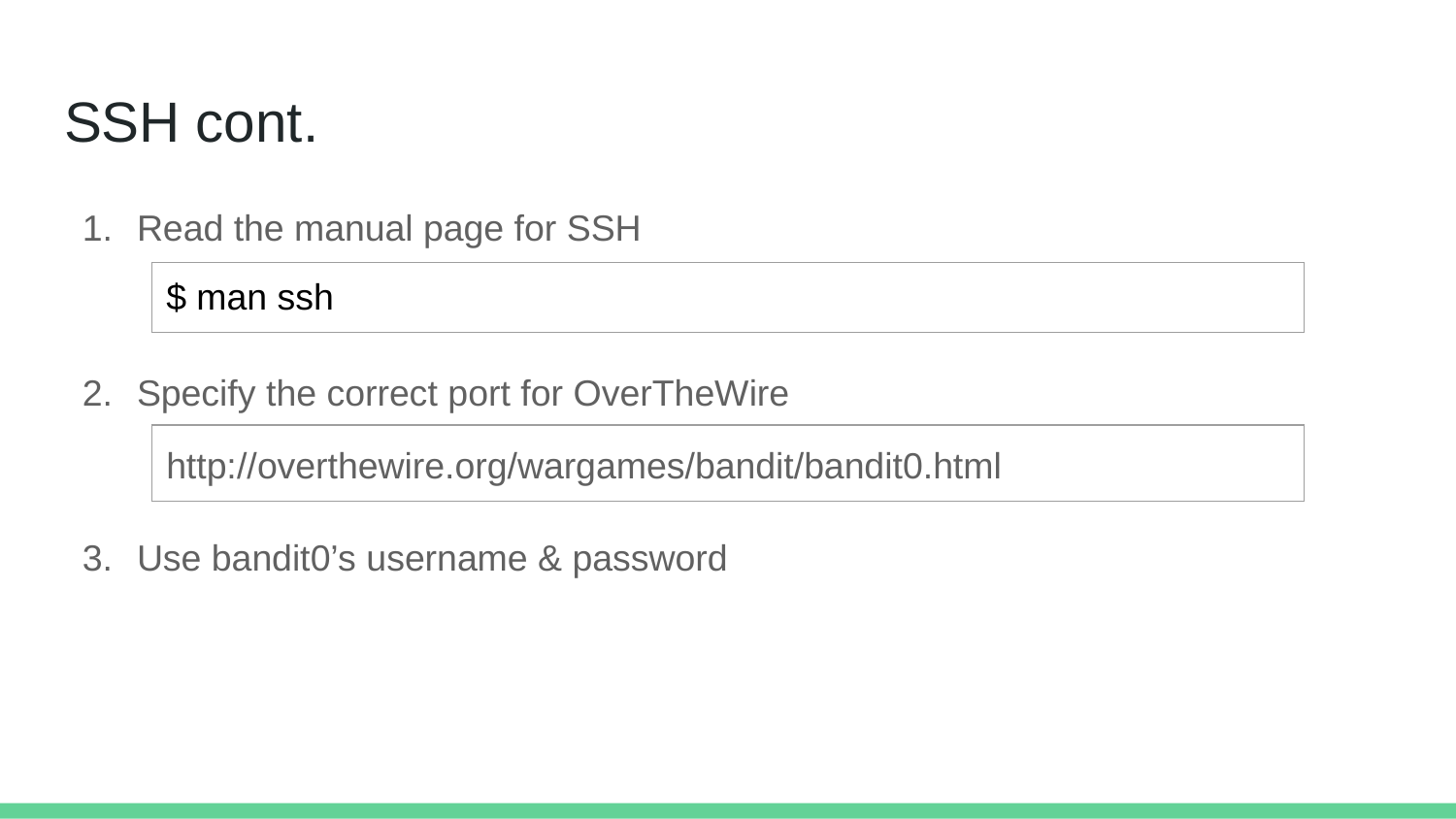

# SSH cont.
Read the manual page for SSH

Specify the correct port for OverTheWire

Use bandit0’s username & password
| $ man ssh |
| --- |
| http://overthewire.org/wargames/bandit/bandit0.html |
| --- |